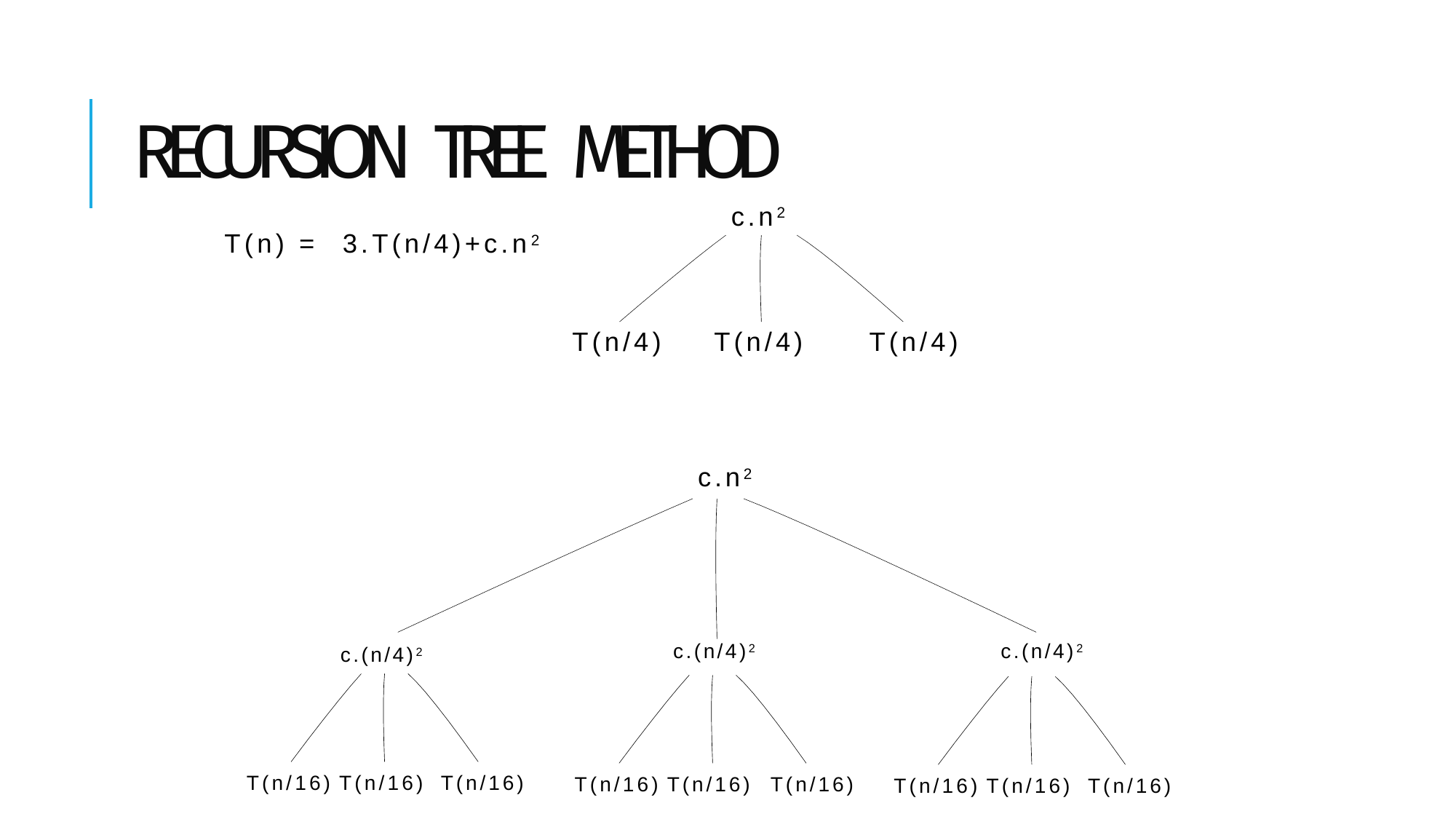

# RECURSION TREE METHOD
c.n2
T(n) =	3.T(n/4)+c.n2

T(n/4)
T(n/4)
T(n/4)
c.n2

c.(n/4)2
c.(n/4)2
c.(n/4)2

T(n/16) T(n/16)  T(n/16)
T(n/16) T(n/16)
T(n/16)
T(n/16) T(n/16)  T(n/16)